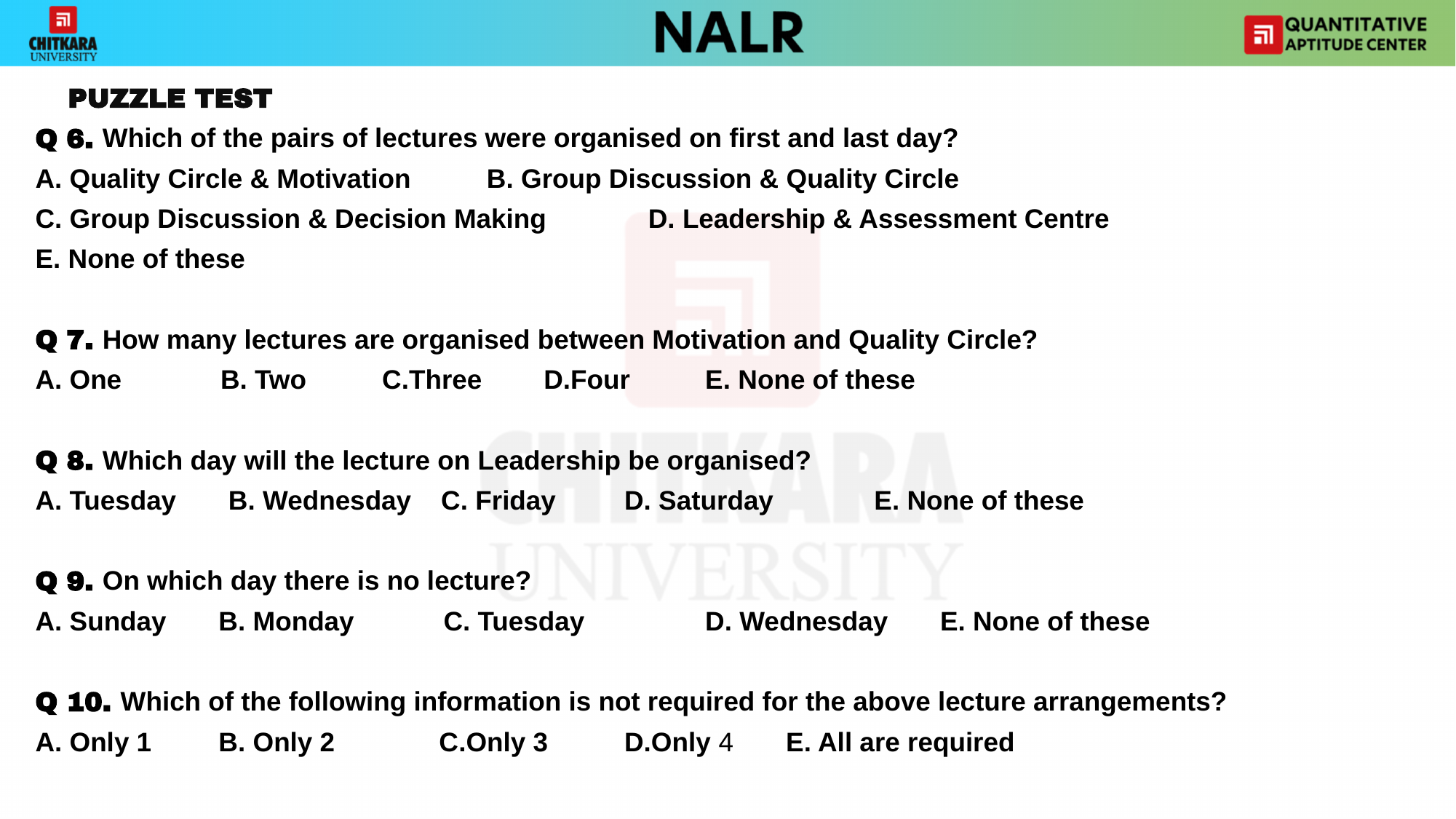

PUZZLE TEST
Q 6. Which of the pairs of lectures were organised on first and last day?
A. Quality Circle & Motivation       		B. Group Discussion & Quality Circle
C. Group Discussion & Decision Making       	D. Leadership & Assessment Centre
E. None of these

Q 7. How many lectures are organised between Motivation and Quality Circle?
A. One       	B. Two       	C.Three       	D.Four       	E. None of these

Q 8. Which day will the lecture on Leadership be organised?
A. Tuesday       B. Wednesday    C. Friday       	D. Saturday      	 E. None of these

Q 9. On which day there is no lecture?
A. Sunday       B. Monday            C. Tuesday       	D. Wednesday       E. None of these

Q 10. Which of the following information is not required for the above lecture arrangements?
A. Only 1         B. Only 2              C.Only 3       		D.Only 4       	E. All are required